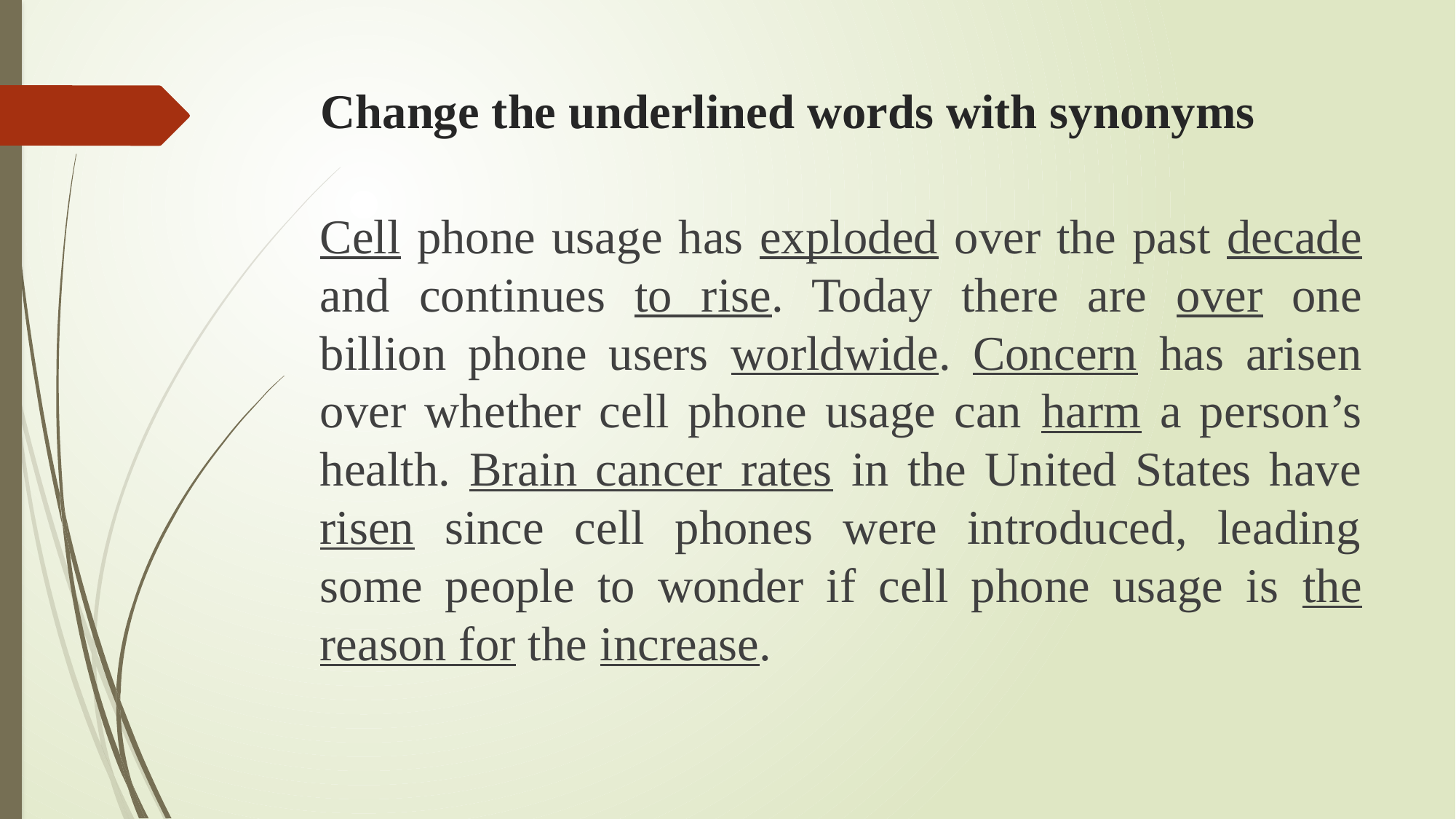

# Change the underlined words with synonyms
Cell phone usage has exploded over the past decade and continues to rise. Today there are over one billion phone users worldwide. Concern has arisen over whether cell phone usage can harm a person’s health. Brain cancer rates in the United States have risen since cell phones were introduced, leading some people to wonder if cell phone usage is the reason for the increase.